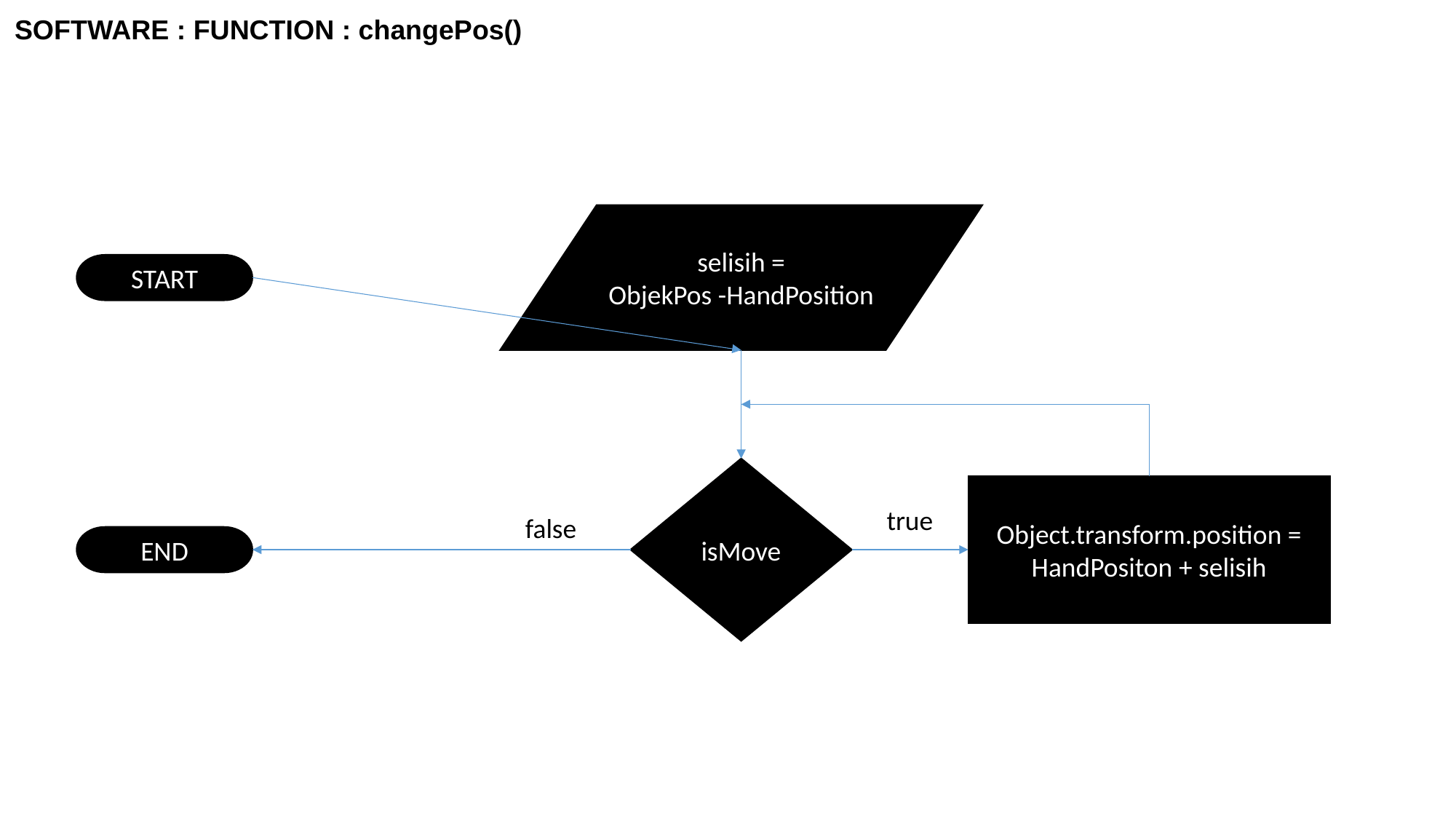

SOFTWARE : FUNCTION : changePos()
selisih =
ObjekPos -HandPosition
START
isMove
Object.transform.position = HandPositon + selisih
true
false
END